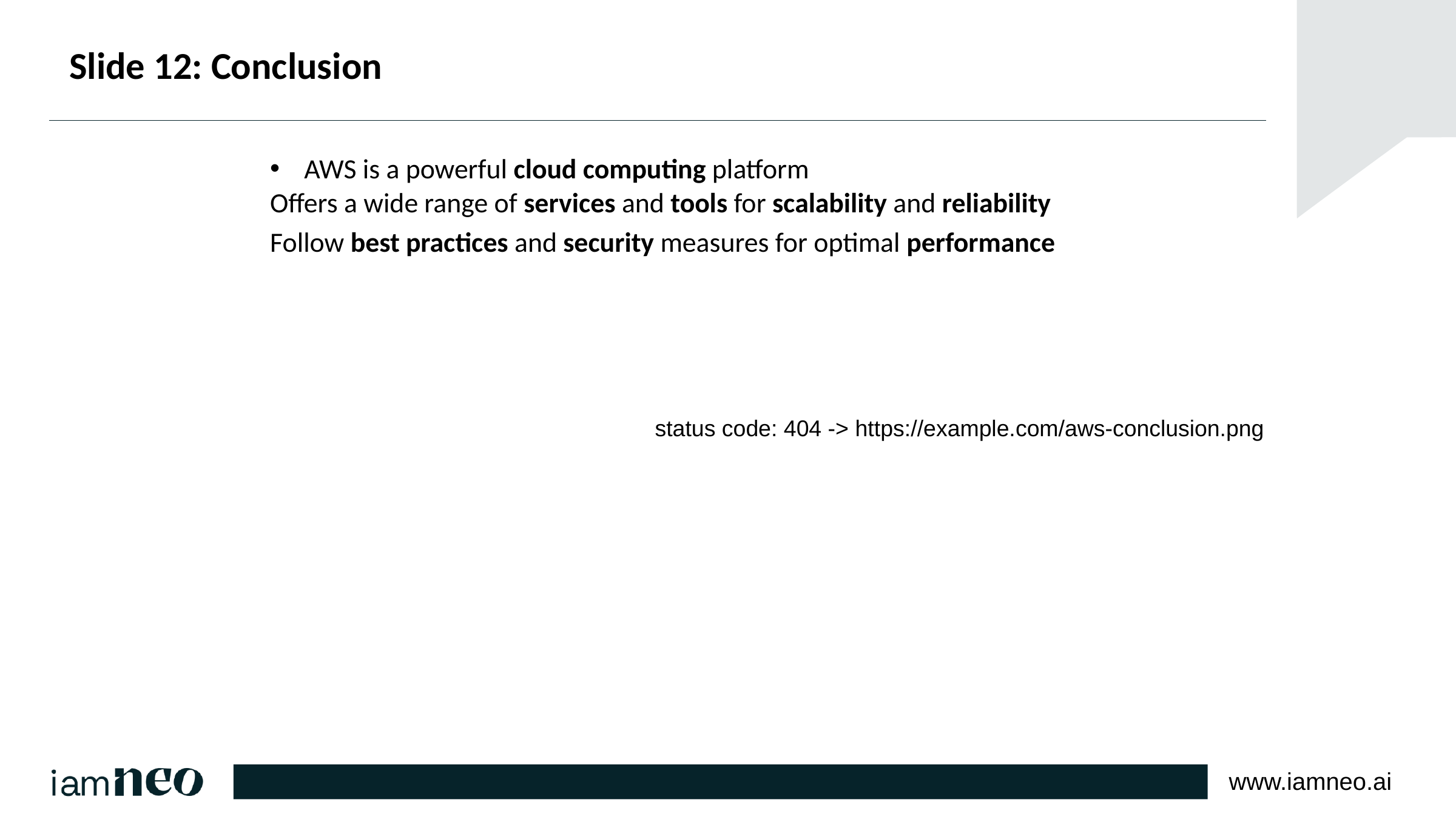

# Slide 12: Conclusion
AWS is a powerful cloud computing platform
Offers a wide range of services and tools for scalability and reliability
Follow best practices and security measures for optimal performance
status code: 404 -> https://example.com/aws-conclusion.png